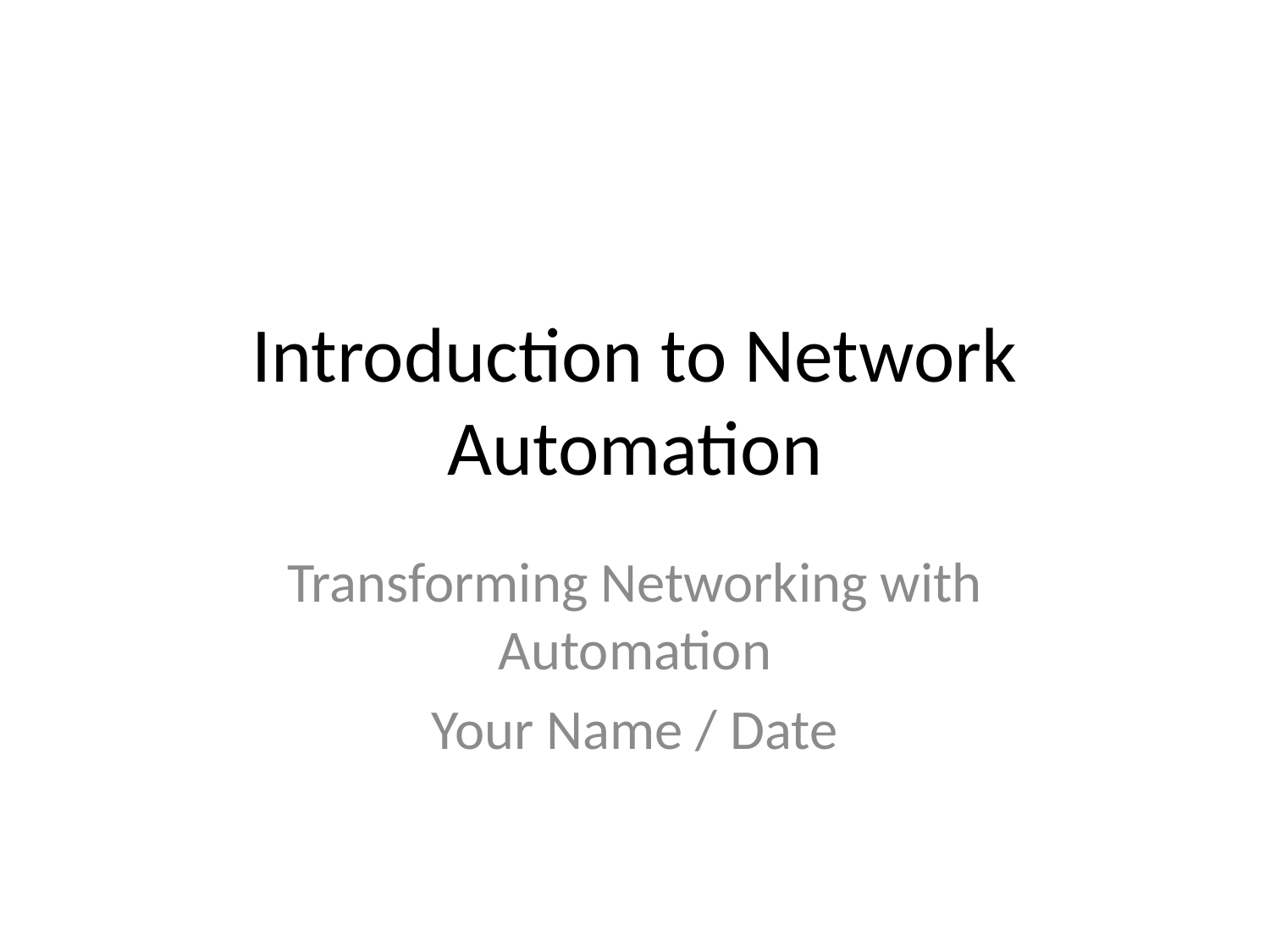

# Introduction to Network Automation
Transforming Networking with Automation
Your Name / Date